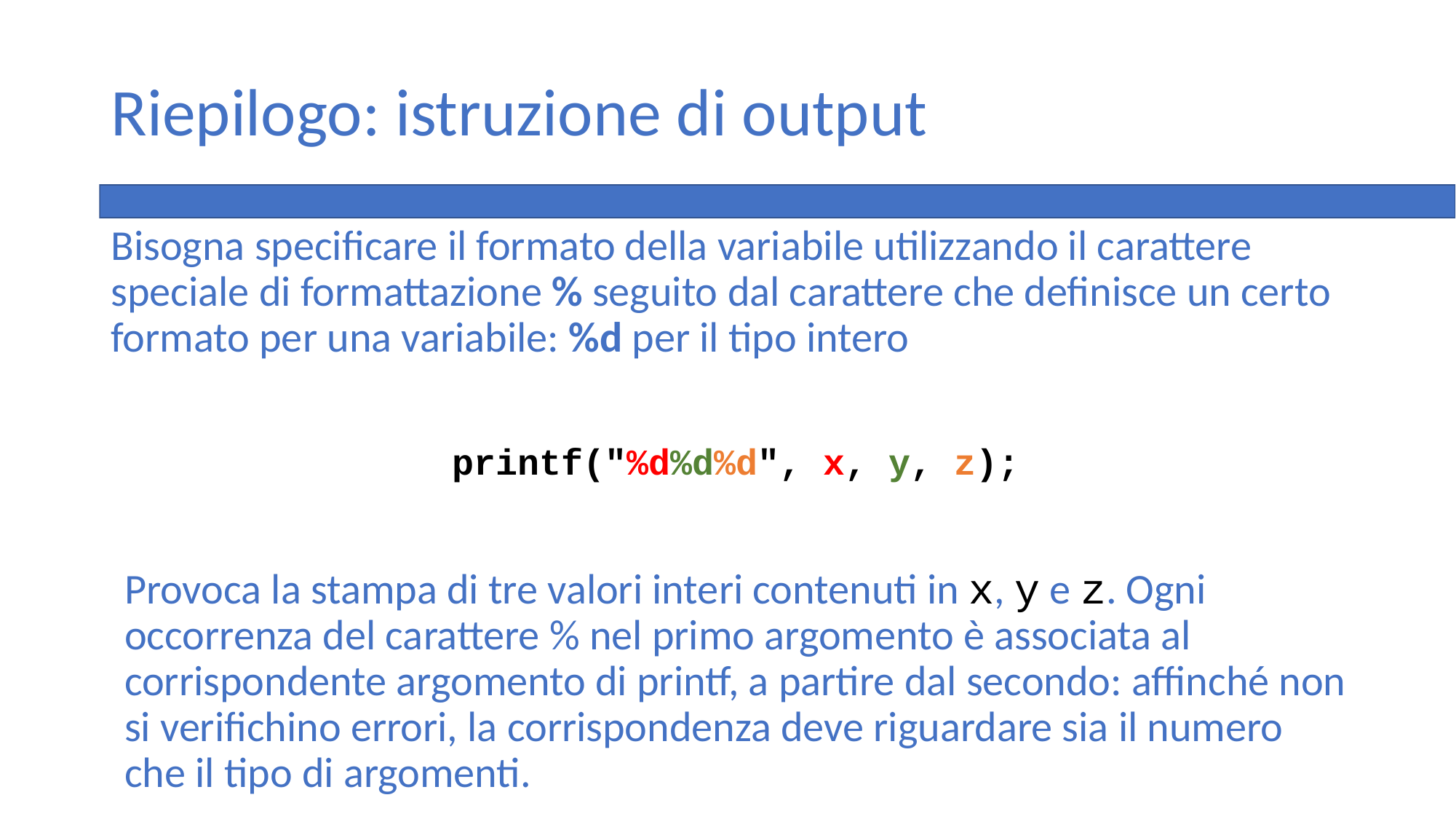

# Riepilogo: istruzione di output
Bisogna specificare il formato della variabile utilizzando il carattere speciale di formattazione % seguito dal carattere che definisce un certo formato per una variabile: %d per il tipo intero
printf("%d%d%d", x, y, z);
Provoca la stampa di tre valori interi contenuti in x, y e z. Ogni occorrenza del carattere % nel primo argomento è associata al corrispondente argomento di printf, a partire dal secondo: affinché non si verifichino errori, la corrispondenza deve riguardare sia il numero che il tipo di argomenti.